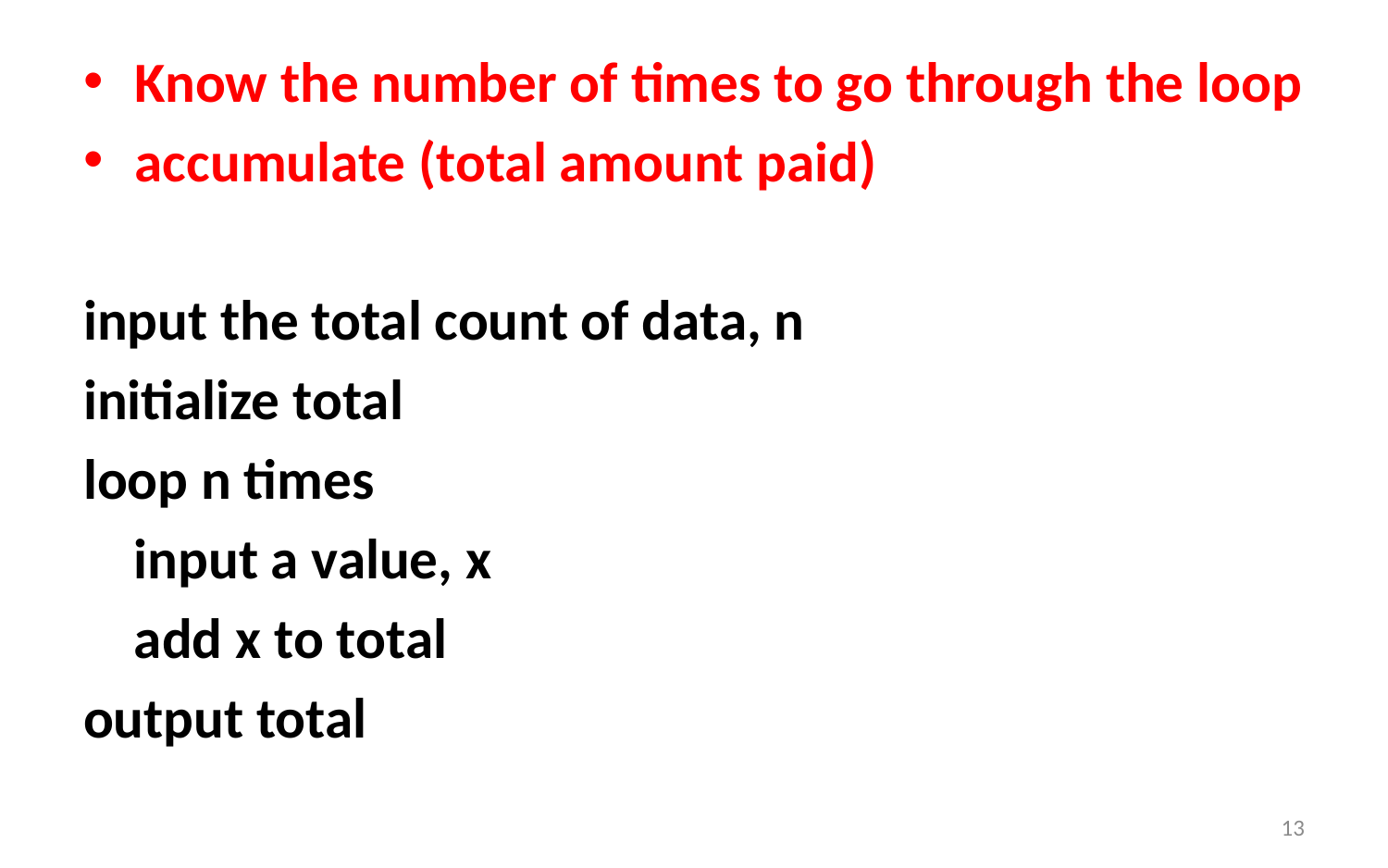

Know the number of times to go through the loop
accumulate (total amount paid)

input the total count of data, n
initialize total
loop n times
    input a value, x
    add x to total
output total

13